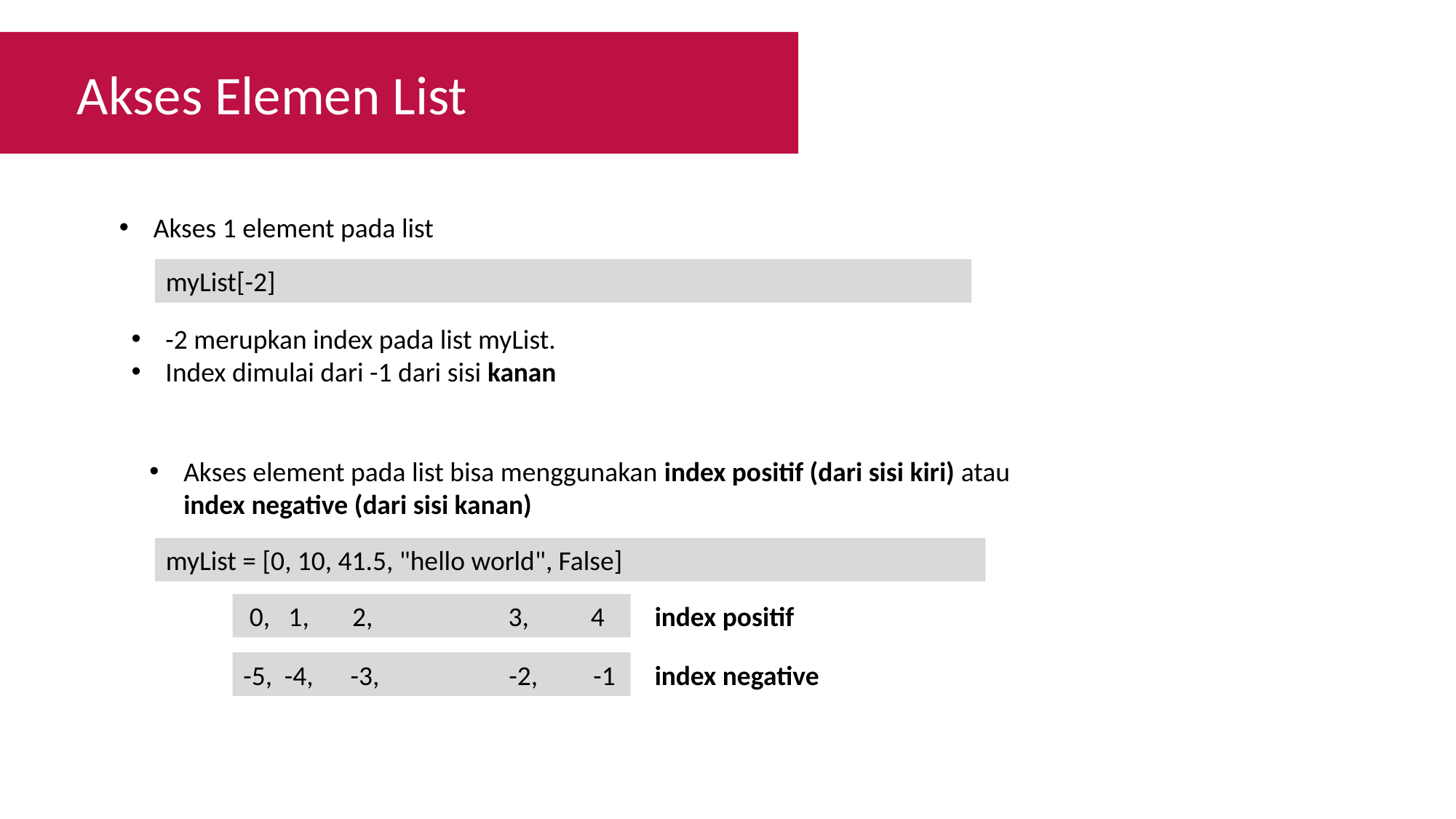

Akses Elemen List
Akses 1 element pada list
myList[-2]
-2 merupkan index pada list myList.
Index dimulai dari -1 dari sisi kanan
Akses element pada list bisa menggunakan index positif (dari sisi kiri) atau index negative (dari sisi kanan)
myList = [0, 10, 41.5, "hello world", False]
 0,   1,       2,                      3,          4
index positif
-5,  -4,      -3,                     -2,         -1
index negative